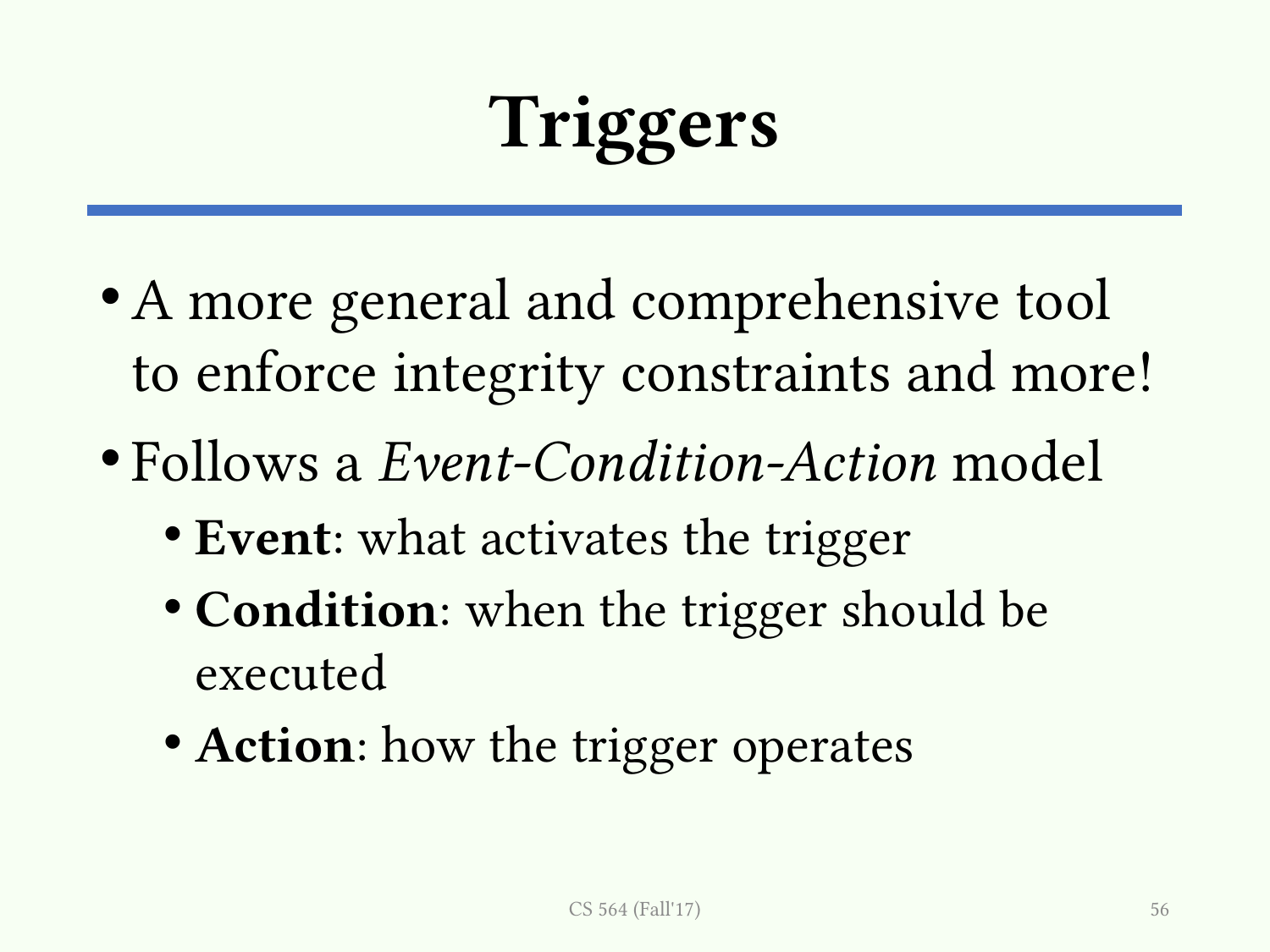

# Triggers
A more general and comprehensive tool to enforce integrity constraints and more!
Follows a Event-Condition-Action model
Event: what activates the trigger
Condition: when the trigger should be executed
Action: how the trigger operates
CS 564 (Fall'17)
56